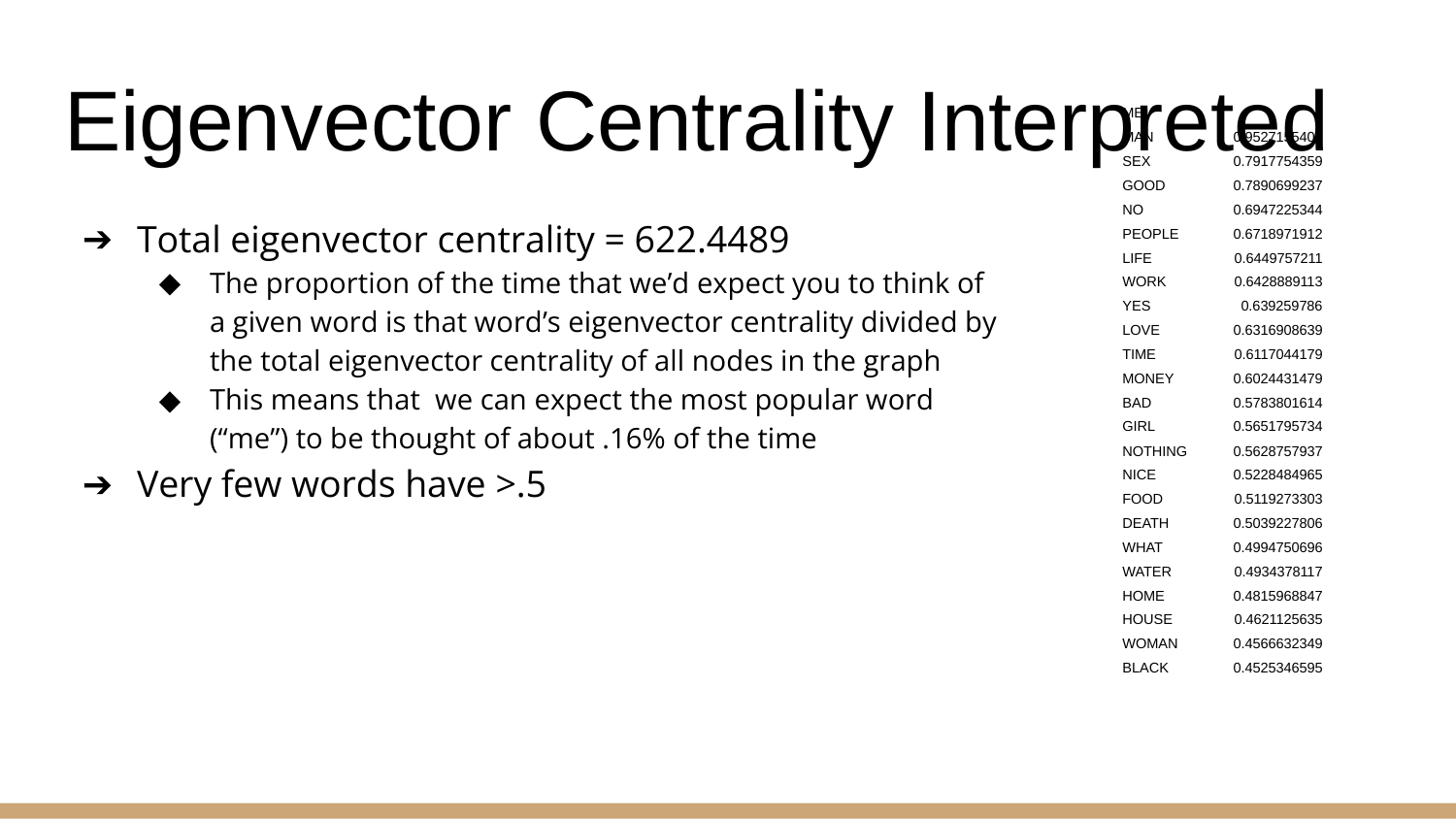

# Eigenvector Centrality Interpreted
| ME | 1 |
| --- | --- |
| MAN | 0.9527155401 |
| SEX | 0.7917754359 |
| GOOD | 0.7890699237 |
| NO | 0.6947225344 |
| PEOPLE | 0.6718971912 |
| LIFE | 0.6449757211 |
| WORK | 0.6428889113 |
| YES | 0.639259786 |
| LOVE | 0.6316908639 |
| TIME | 0.6117044179 |
| MONEY | 0.6024431479 |
| BAD | 0.5783801614 |
| GIRL | 0.5651795734 |
| NOTHING | 0.5628757937 |
| NICE | 0.5228484965 |
| FOOD | 0.5119273303 |
| DEATH | 0.5039227806 |
| WHAT | 0.4994750696 |
| WATER | 0.4934378117 |
| HOME | 0.4815968847 |
| HOUSE | 0.4621125635 |
| WOMAN | 0.4566632349 |
| BLACK | 0.4525346595 |
Total eigenvector centrality = 622.4489
The proportion of the time that we’d expect you to think of a given word is that word’s eigenvector centrality divided by the total eigenvector centrality of all nodes in the graph
This means that  we can expect the most popular word (“me”) to be thought of about .16% of the time
Very few words have >.5